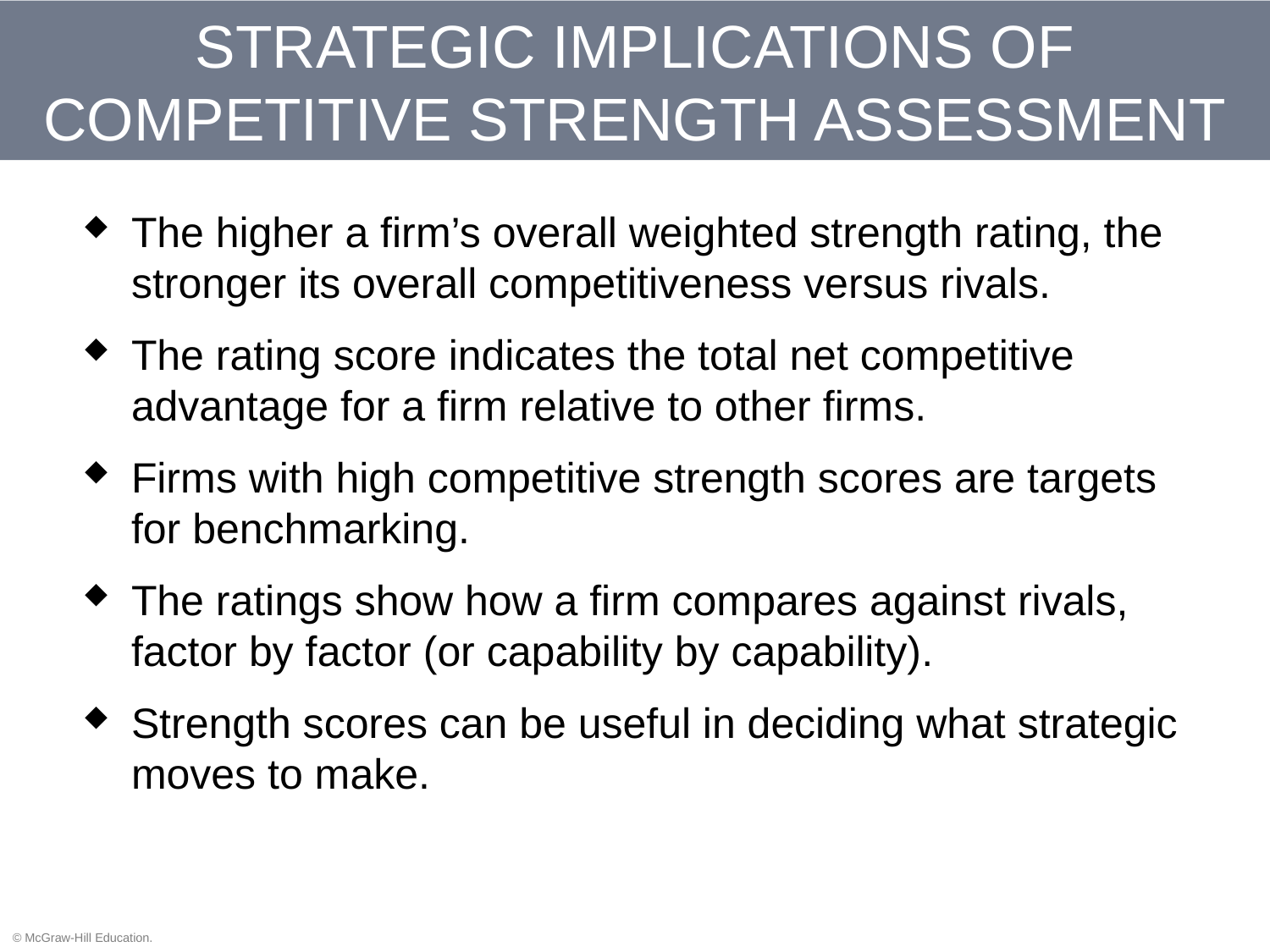

# STRATEGIC IMPLICATIONS OF COMPETITIVE STRENGTH ASSESSMENT
The higher a firm’s overall weighted strength rating, the stronger its overall competitiveness versus rivals.
The rating score indicates the total net competitive advantage for a firm relative to other firms.
Firms with high competitive strength scores are targets for benchmarking.
The ratings show how a firm compares against rivals, factor by factor (or capability by capability).
Strength scores can be useful in deciding what strategic moves to make.